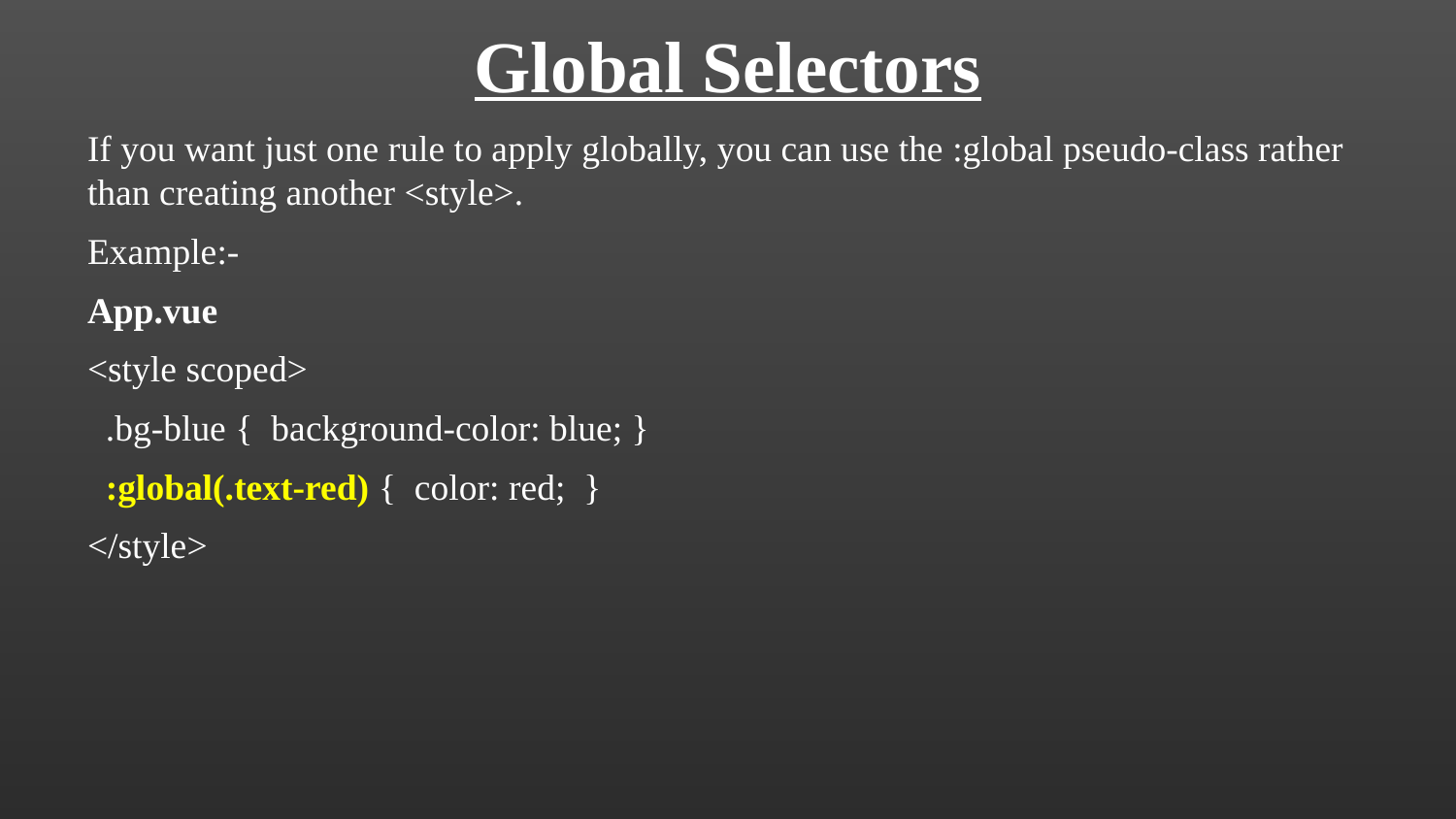

Global Selectors
If you want just one rule to apply globally, you can use the :global pseudo-class rather than creating another <style>.
Example:-
App.vue
<style scoped>
  .bg-blue {  background-color: blue; }
  :global(.text-red) {  color: red;  }
</style>